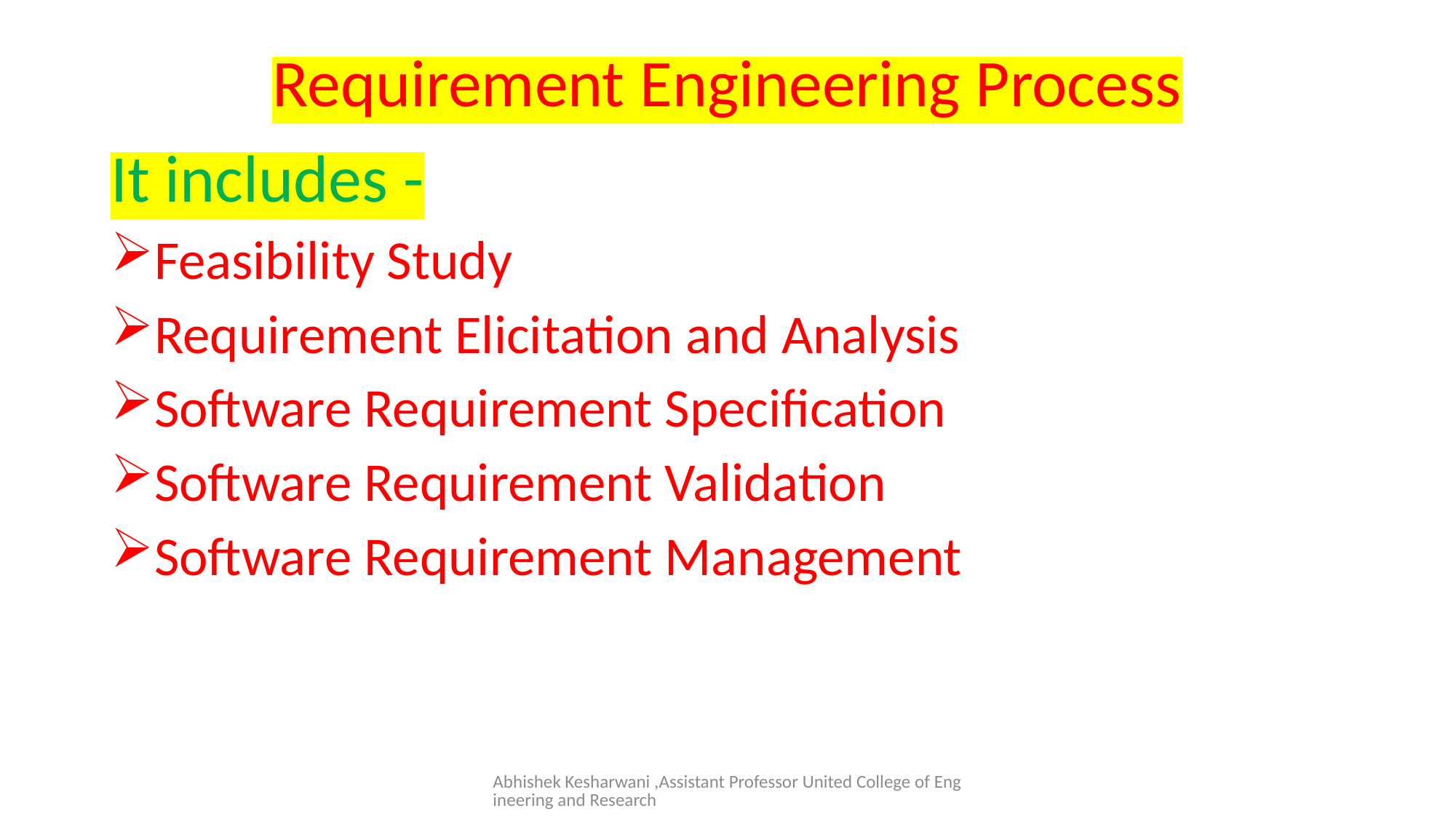

# Requirement Engineering Process
It includes -
Feasibility Study
Requirement Elicitation and Analysis
Software Requirement Specification
Software Requirement Validation
Software Requirement Management

Abhishek Kesharwani ,Assistant Professor United College of Engineering and Research